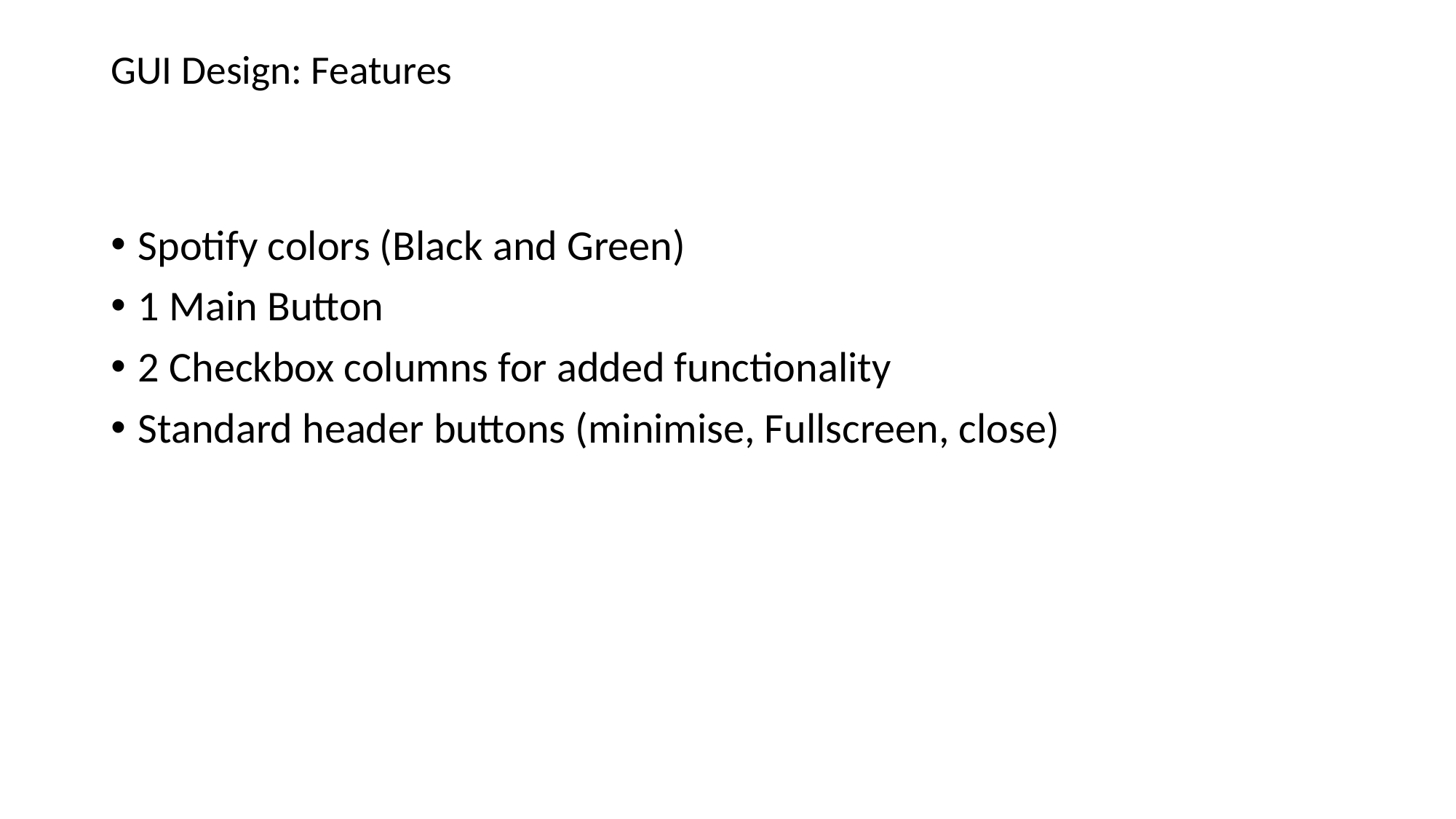

# GUI Design: Features
Spotify colors (Black and Green)
1 Main Button
2 Checkbox columns for added functionality
Standard header buttons (minimise, Fullscreen, close)